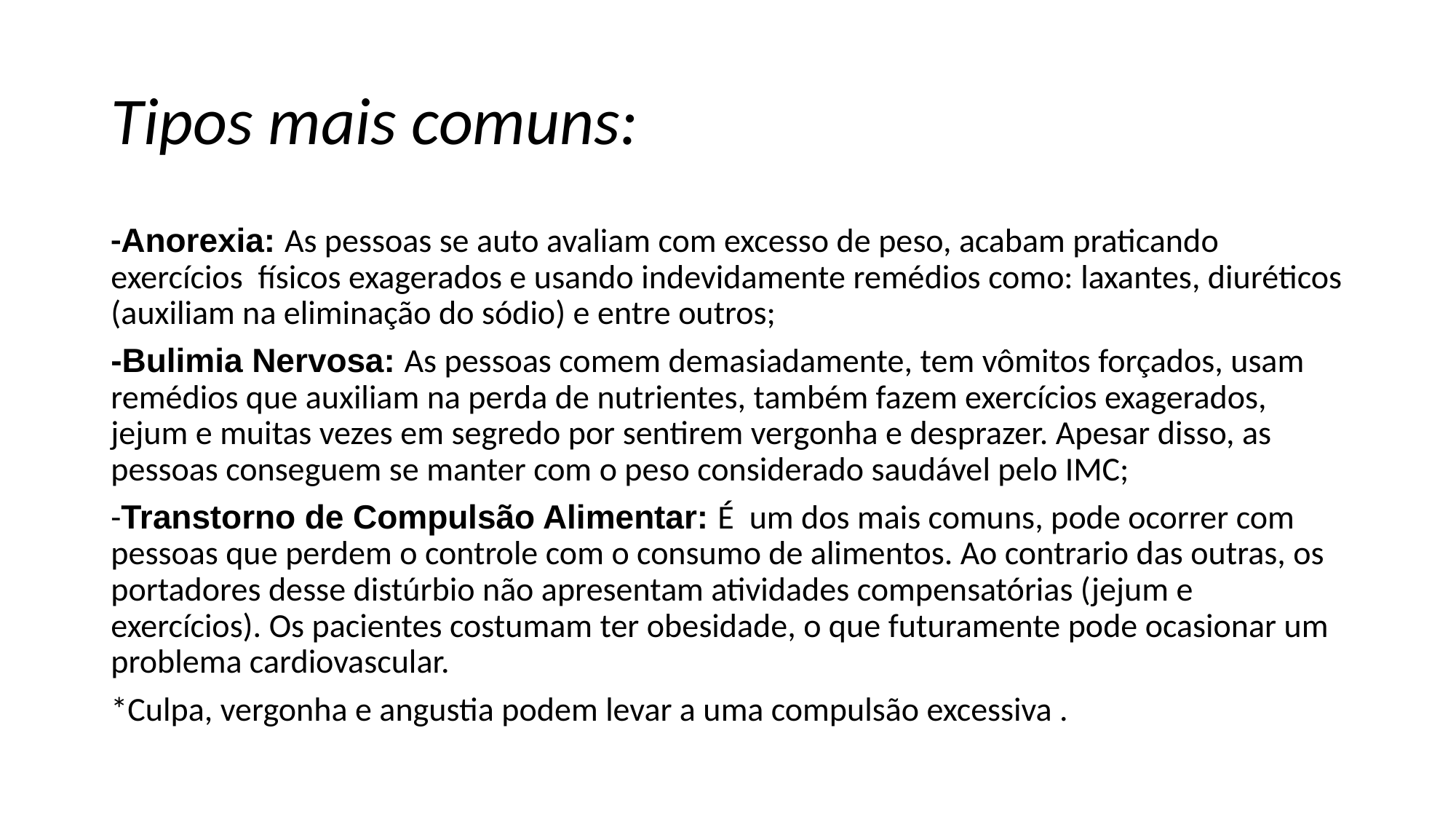

# Tipos mais comuns:
-Anorexia: As pessoas se auto avaliam com excesso de peso, acabam praticando exercícios  físicos exagerados e usando indevidamente remédios como: laxantes, diuréticos (auxiliam na eliminação do sódio) e entre outros;
-Bulimia Nervosa: As pessoas comem demasiadamente, tem vômitos forçados, usam remédios que auxiliam na perda de nutrientes, também fazem exercícios exagerados, jejum e muitas vezes em segredo por sentirem vergonha e desprazer. Apesar disso, as pessoas conseguem se manter com o peso considerado saudável pelo IMC;
-Transtorno de Compulsão Alimentar: É  um dos mais comuns, pode ocorrer com pessoas que perdem o controle com o consumo de alimentos. Ao contrario das outras, os portadores desse distúrbio não apresentam atividades compensatórias (jejum e exercícios). Os pacientes costumam ter obesidade, o que futuramente pode ocasionar um problema cardiovascular.
*Culpa, vergonha e angustia podem levar a uma compulsão excessiva .